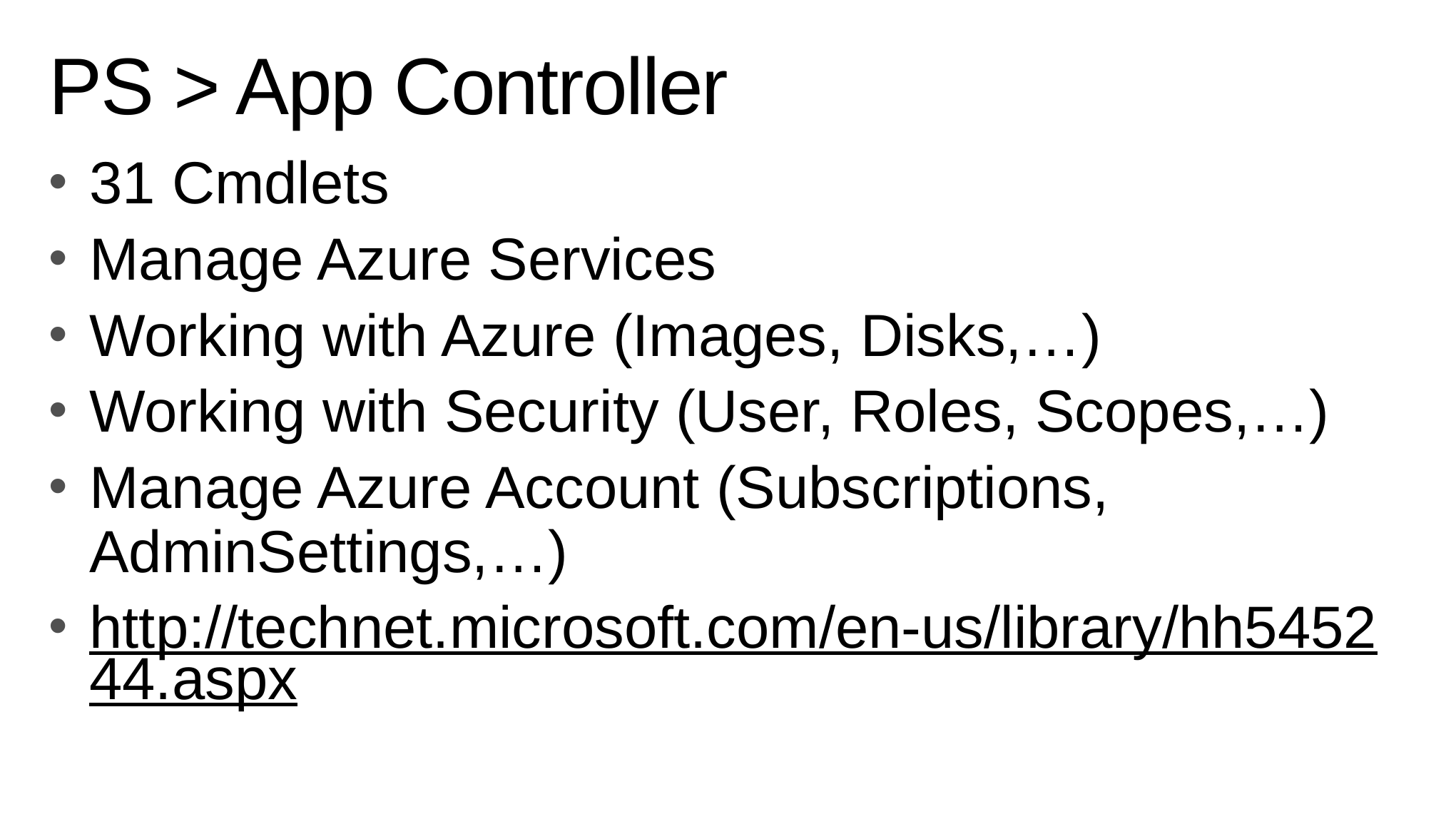

# PS > App Controller
31 Cmdlets
Manage Azure Services
Working with Azure (Images, Disks,…)
Working with Security (User, Roles, Scopes,…)
Manage Azure Account (Subscriptions, AdminSettings,…)
http://technet.microsoft.com/en-us/library/hh545244.aspx